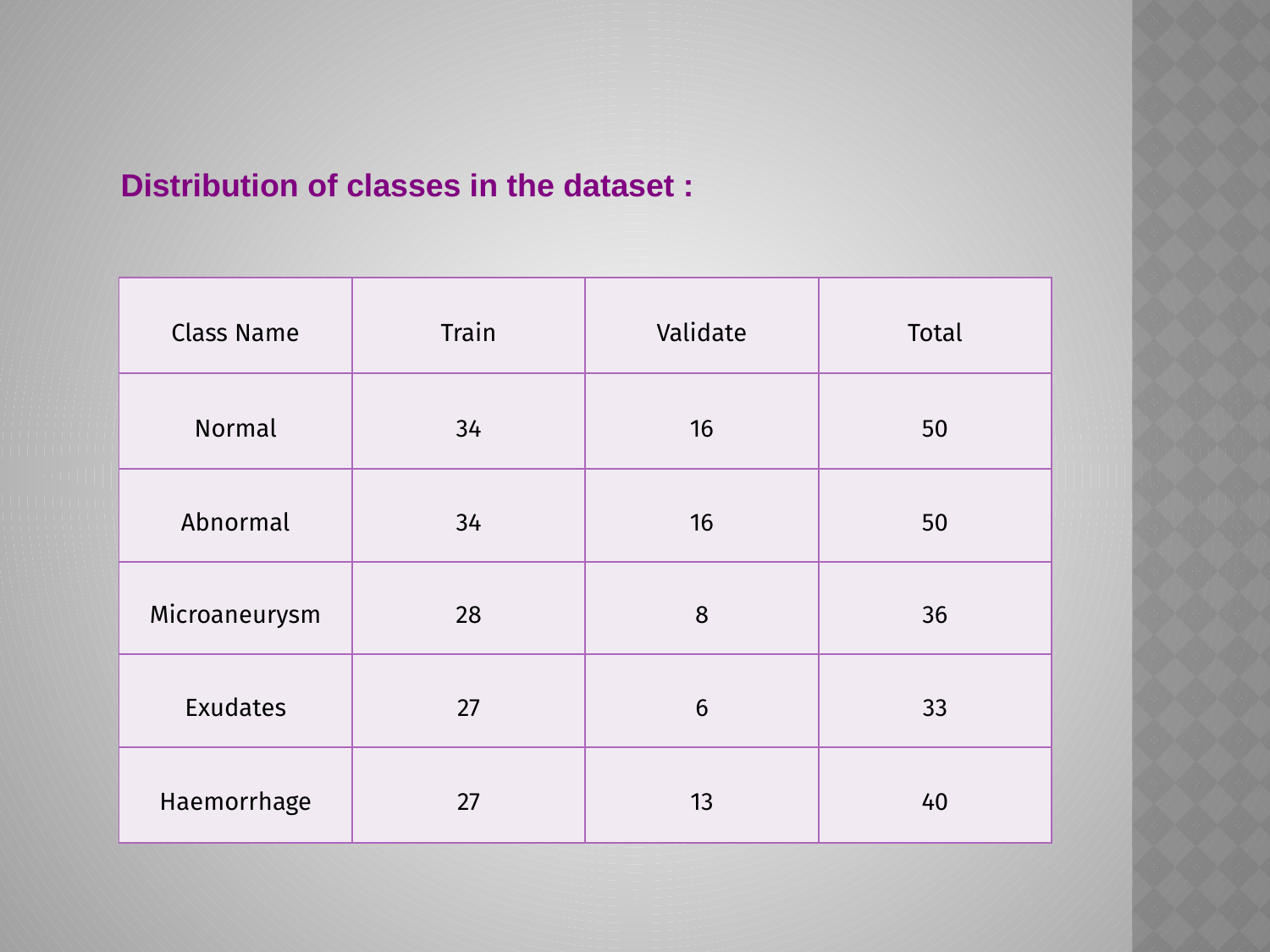

Distribution of classes in the dataset :
| Class Name | Train | Validate | Total |
| --- | --- | --- | --- |
| Normal | 34 | 16 | 50 |
| Abnormal | 34 | 16 | 50 |
| Microaneurysm | 28 | 8 | 36 |
| Exudates | 27 | 6 | 33 |
| Haemorrhage | 27 | 13 | 40 |